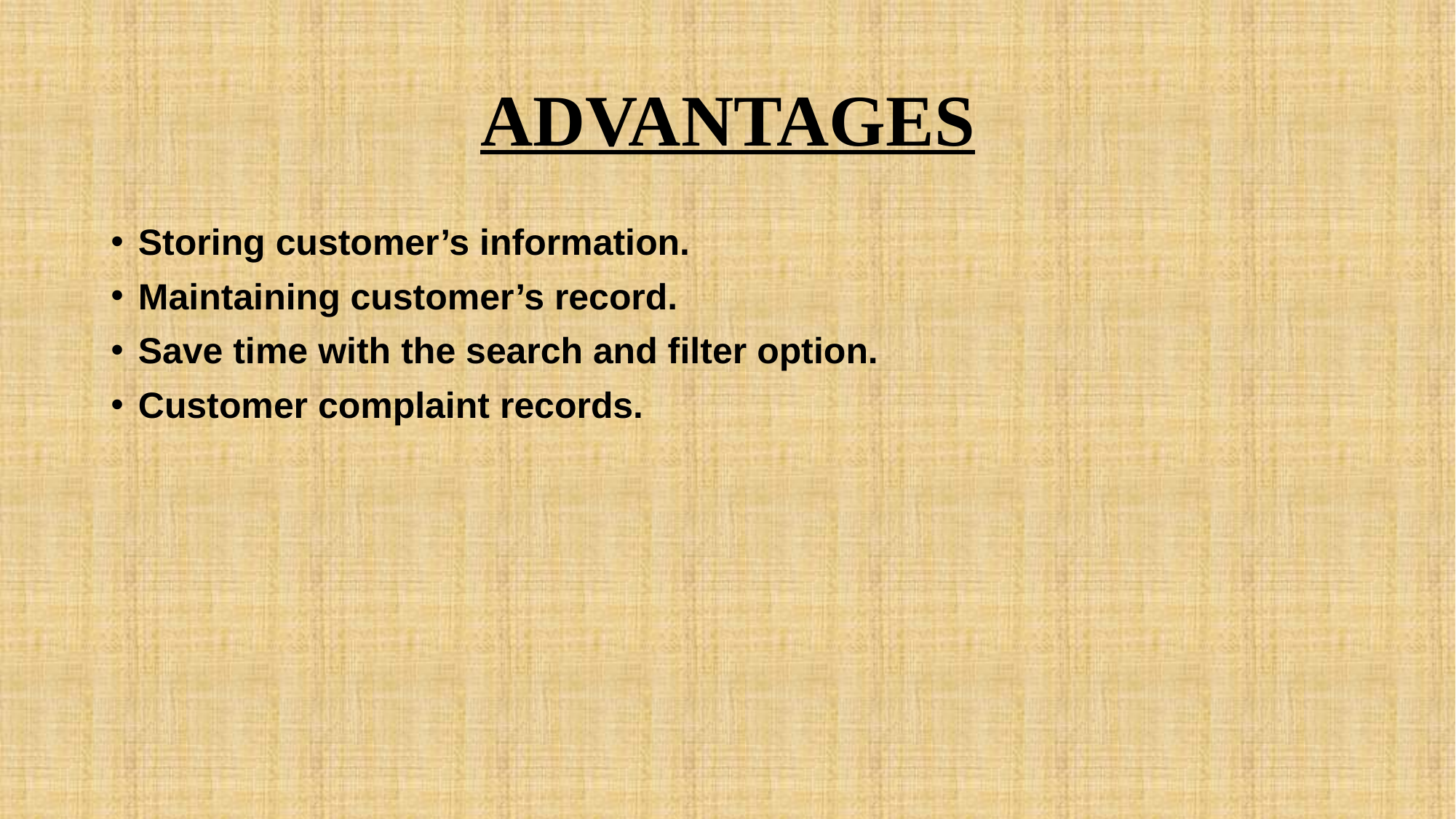

# ADVANTAGES
Storing customer’s information.
Maintaining customer’s record.
Save time with the search and filter option.
Customer complaint records.